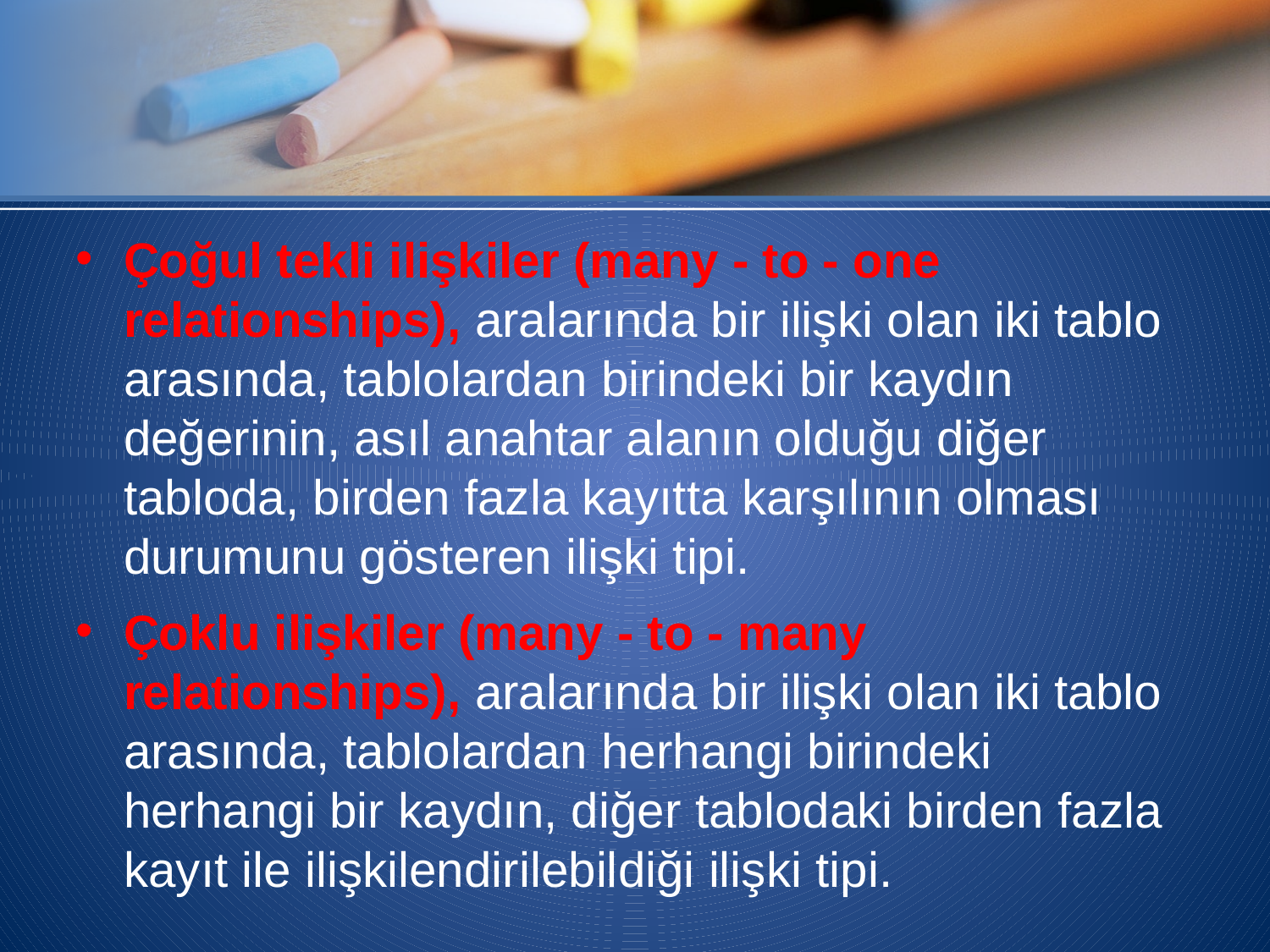

#
Çoğul tekli ilişkiler (many - to - one relationships), aralarında bir ilişki olan iki tablo arasında, tablolardan birindeki bir kaydın değerinin, asıl anahtar alanın olduğu diğer tabloda, birden fazla kayıtta karşılının olması durumunu gösteren ilişki tipi.
Çoklu ilişkiler (many - to - many relationships), aralarında bir ilişki olan iki tablo arasında, tablolardan herhangi birindeki herhangi bir kaydın, diğer tablodaki birden fazla kayıt ile ilişkilendirilebildiği ilişki tipi.